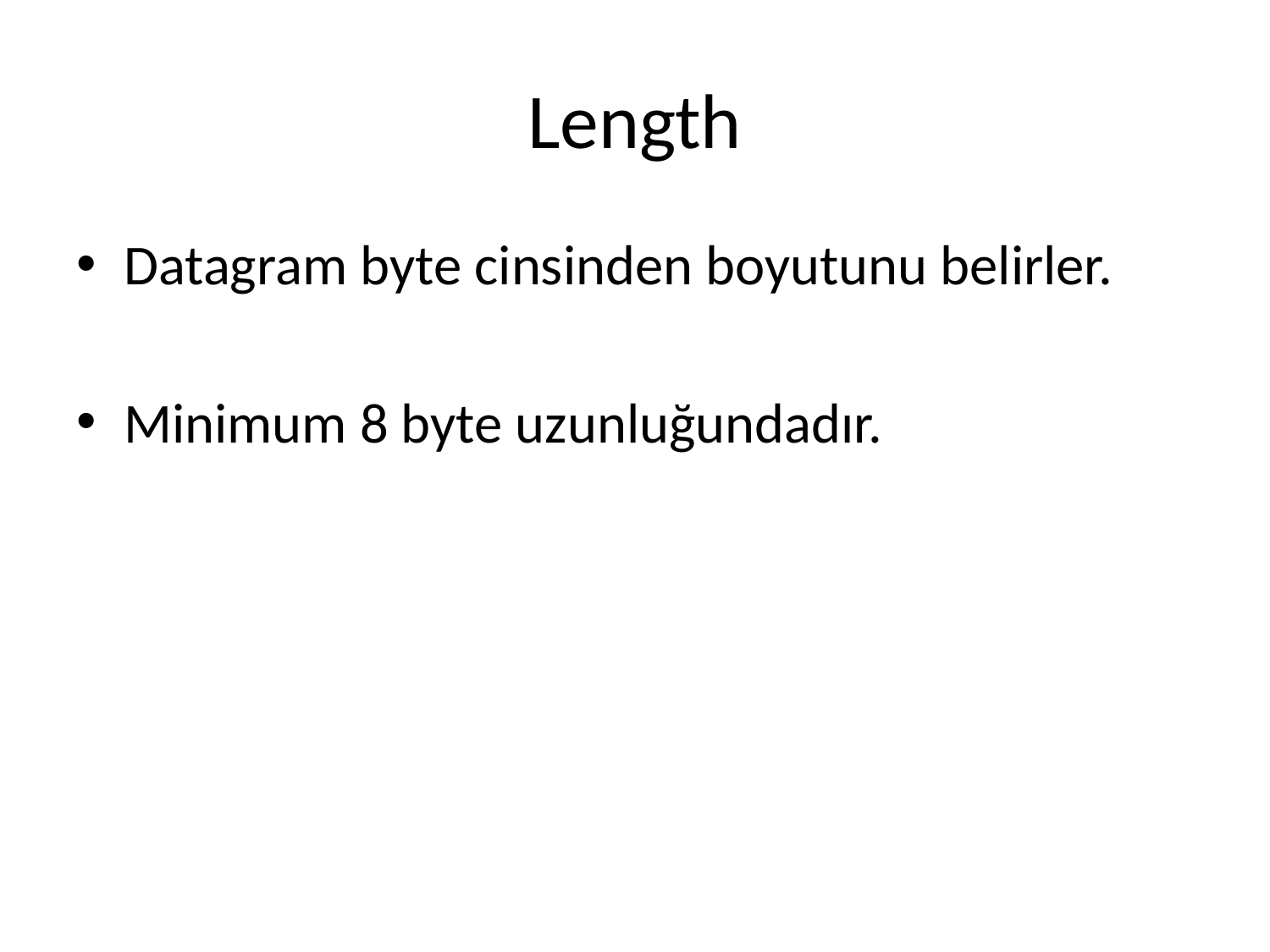

# Length
Datagram byte cinsinden boyutunu belirler.

Minimum 8 byte uzunluğundadır.